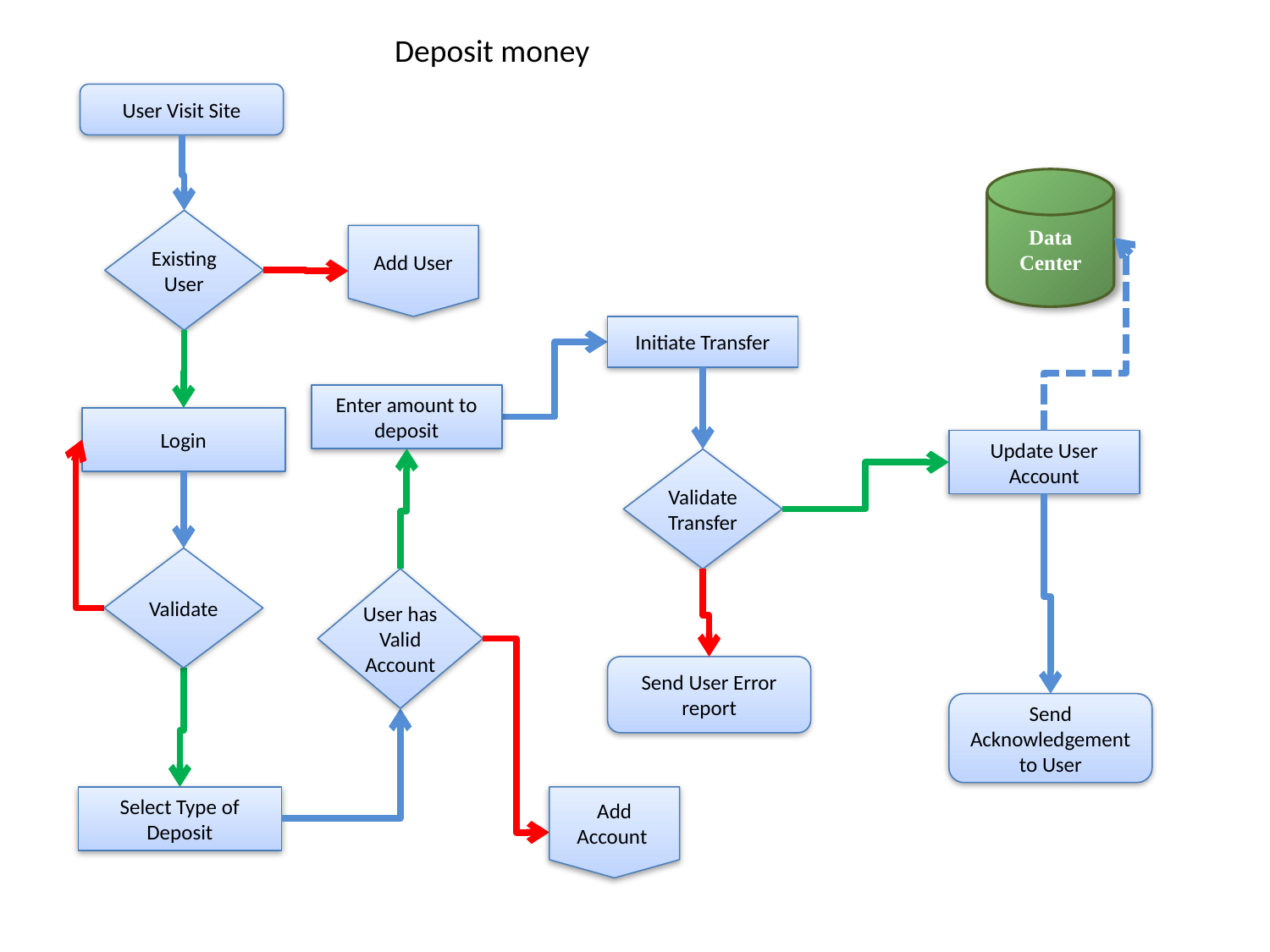

Deposit money
User Visit Site
Data
Center
Existing User
Add User
Initiate Transfer
Enter amount to deposit
Login
Update User Account
Validate
Transfer
Validate
User has Valid Account
Send User Error
report
Send Acknowledgement
to User
Select Type of Deposit
Add Account